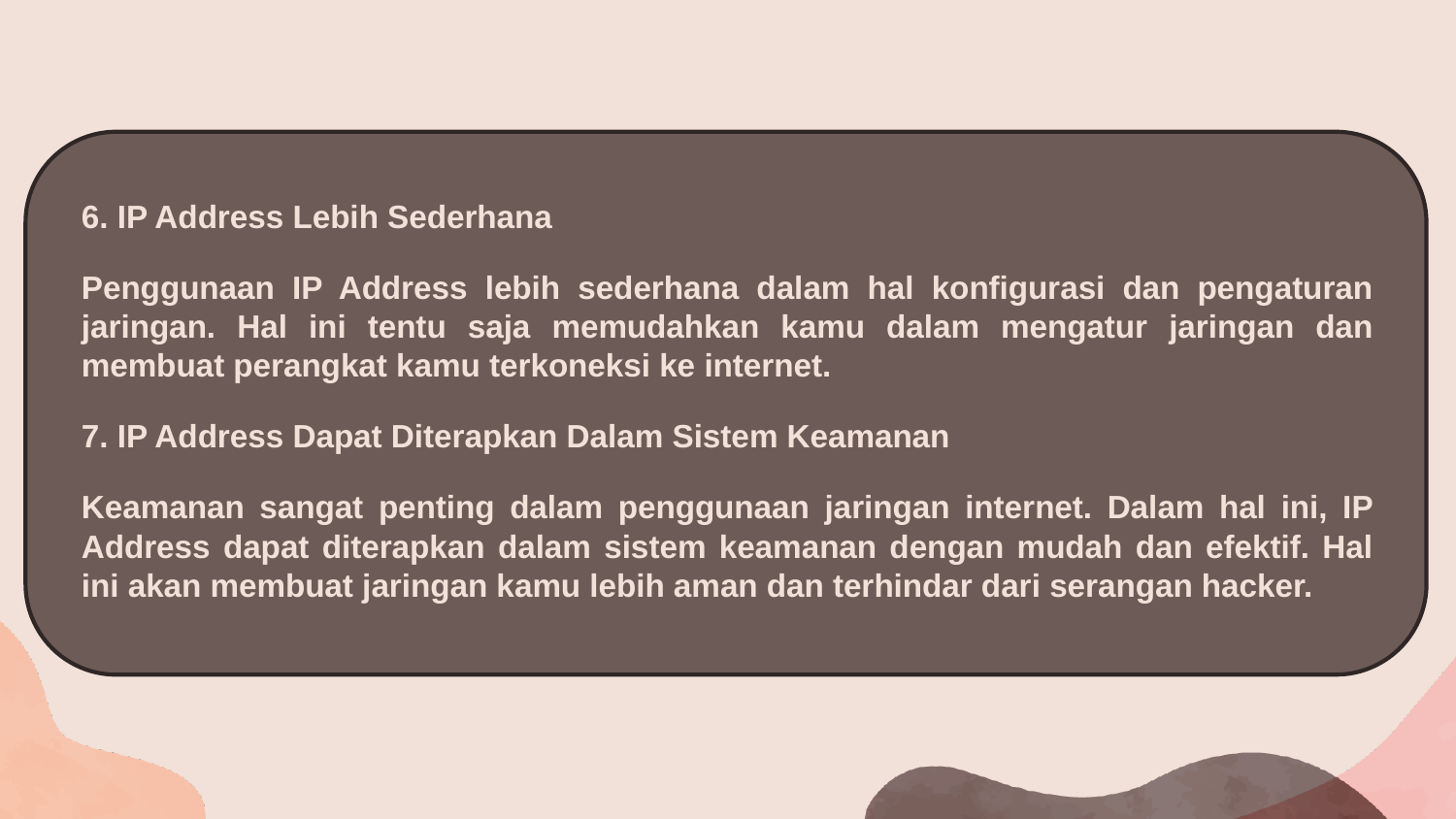

6. IP Address Lebih Sederhana
Penggunaan IP Address lebih sederhana dalam hal konfigurasi dan pengaturan jaringan. Hal ini tentu saja memudahkan kamu dalam mengatur jaringan dan membuat perangkat kamu terkoneksi ke internet.
7. IP Address Dapat Diterapkan Dalam Sistem Keamanan
Keamanan sangat penting dalam penggunaan jaringan internet. Dalam hal ini, IP Address dapat diterapkan dalam sistem keamanan dengan mudah dan efektif. Hal ini akan membuat jaringan kamu lebih aman dan terhindar dari serangan hacker.